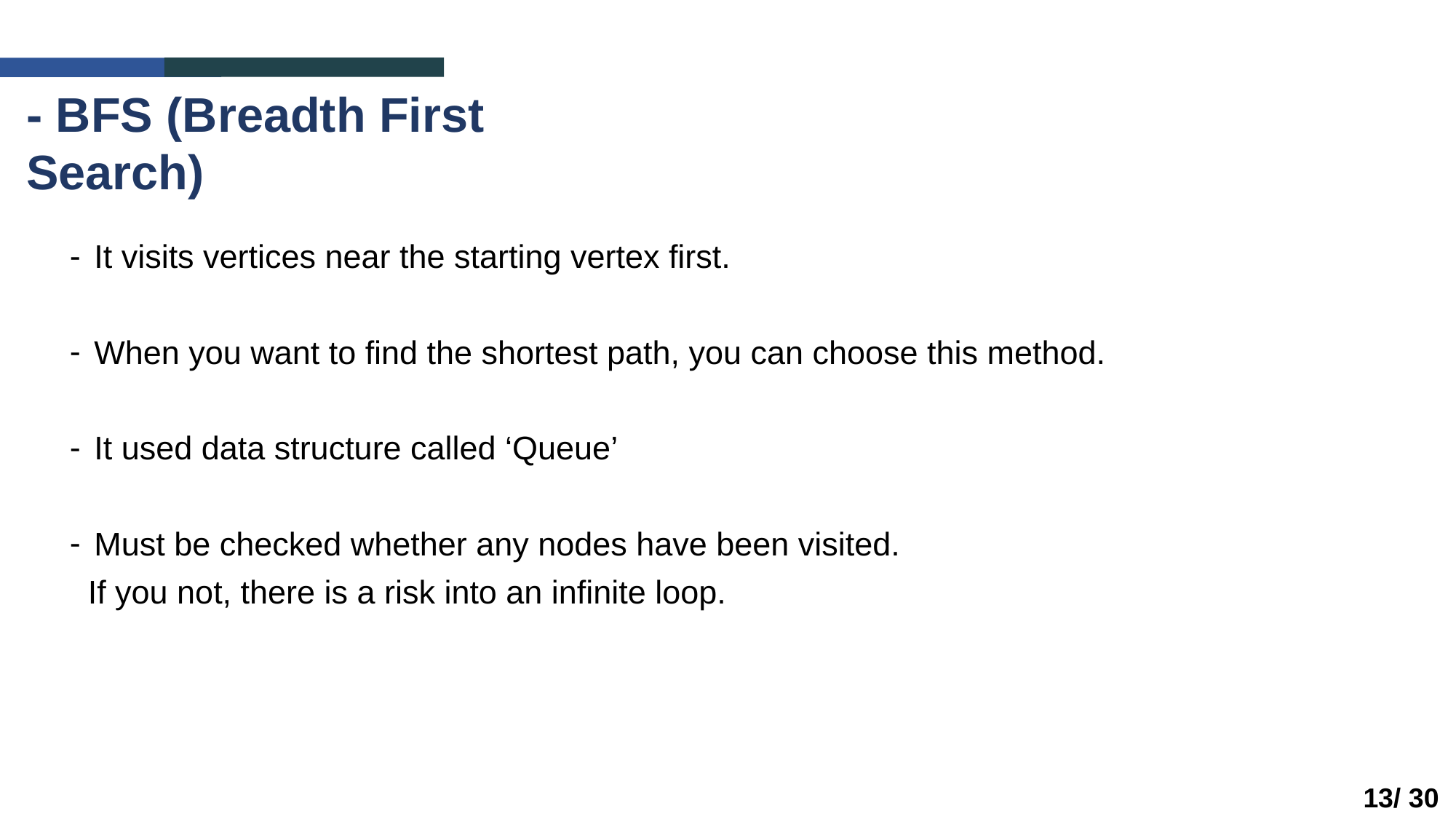

- BFS (Breadth First Search)

It visits vertices near the starting vertex first.

When you want to find the shortest path, you can choose this method.

It used data structure called ‘Queue’

Must be checked whether any nodes have been visited.
  If you not, there is a risk into an infinite loop.
13/ 30